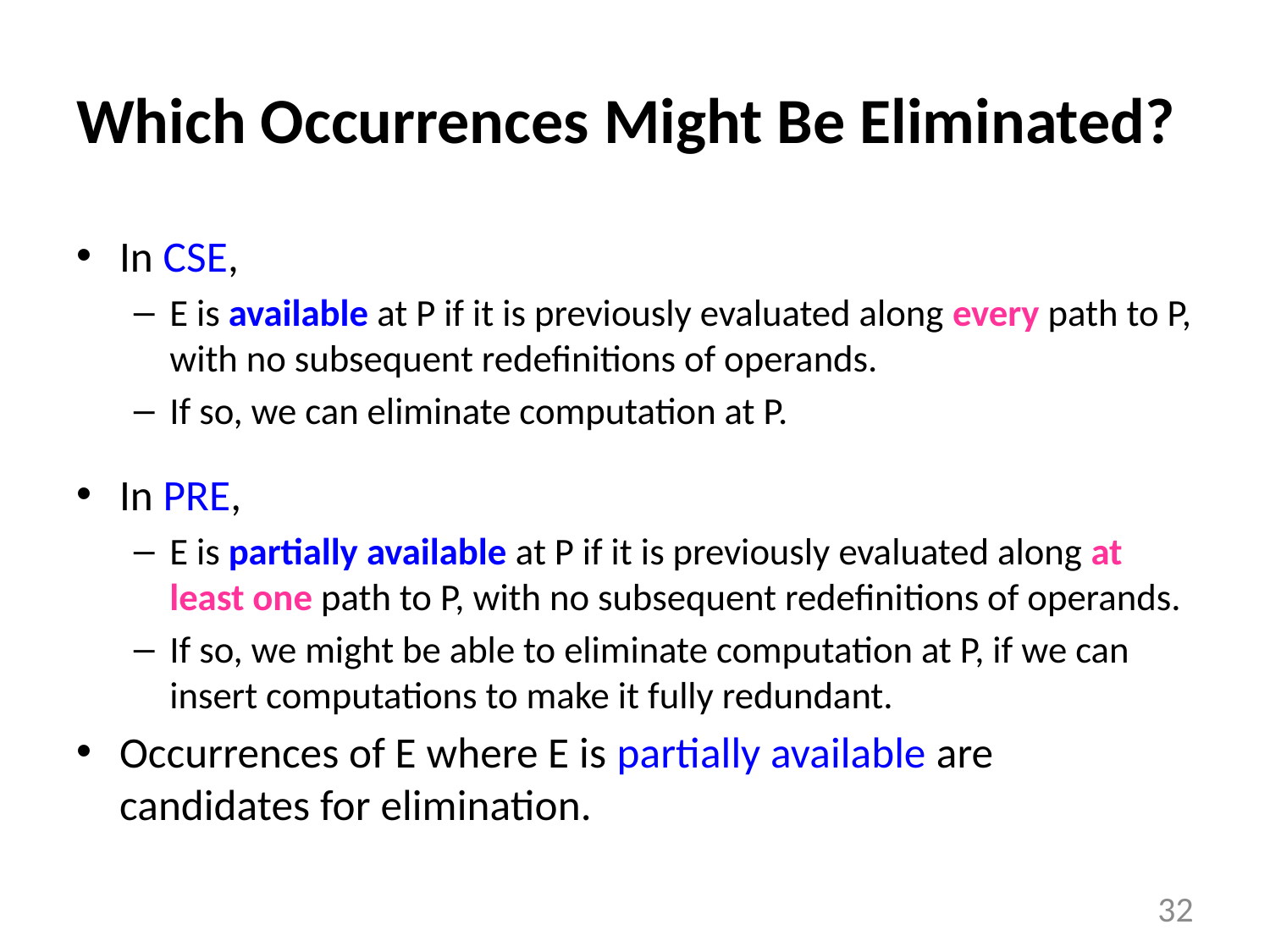

# Which Occurrences Might Be Eliminated?
In CSE,
E is available at P if it is previously evaluated along every path to P, with no subsequent redefinitions of operands.
If so, we can eliminate computation at P.
In PRE,
E is partially available at P if it is previously evaluated along at least one path to P, with no subsequent redefinitions of operands.
If so, we might be able to eliminate computation at P, if we can insert computations to make it fully redundant.
Occurrences of E where E is partially available are candidates for elimination.

32